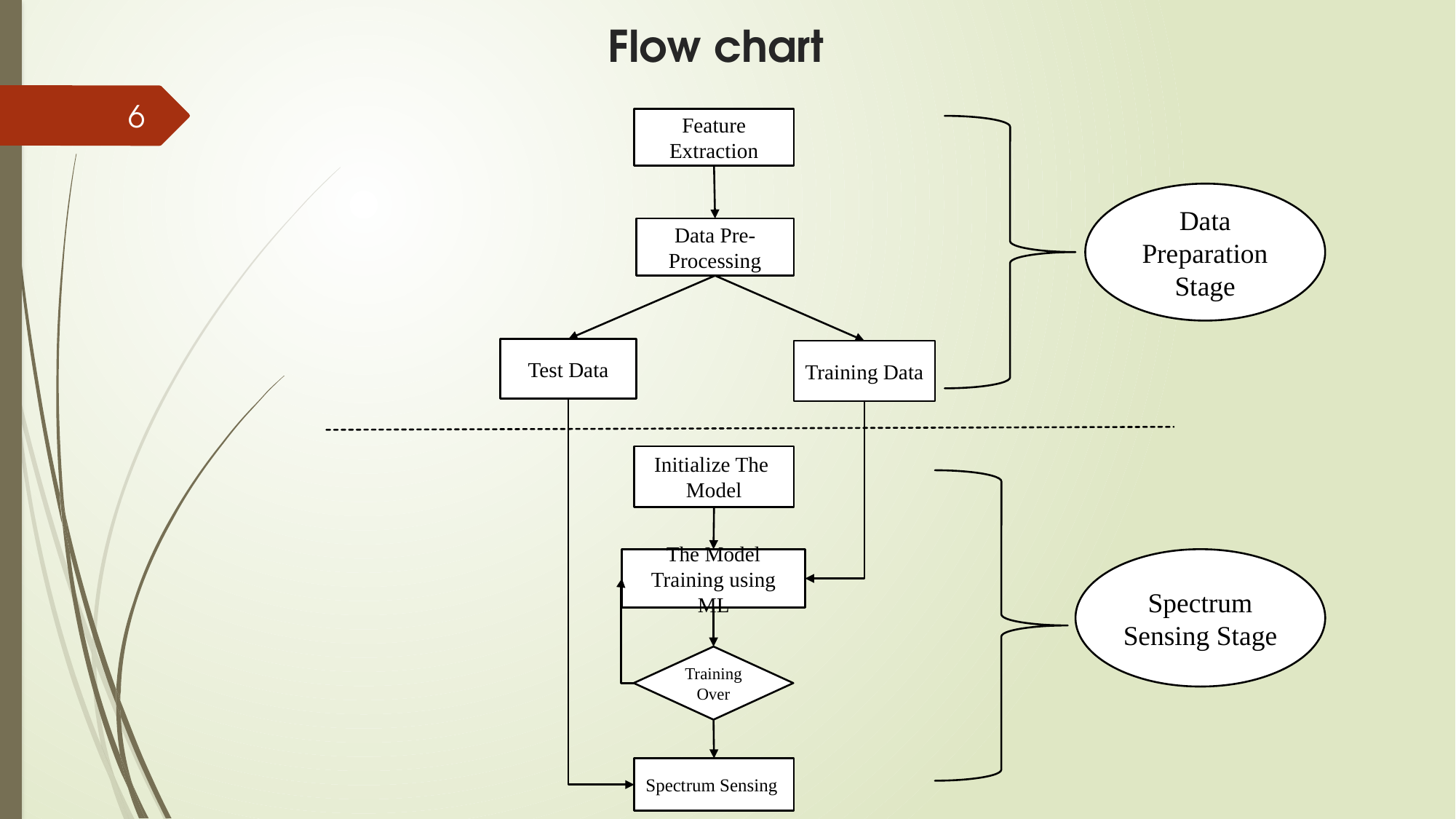

# Flow chart
6
Feature Extraction

Data Preparation Stage
Data Pre-Processing
Test Data
Training Data
Initialize The  Model

The Model Training using ML
Spectrum Sensing Stage
Training Over
Spectrum Sensing